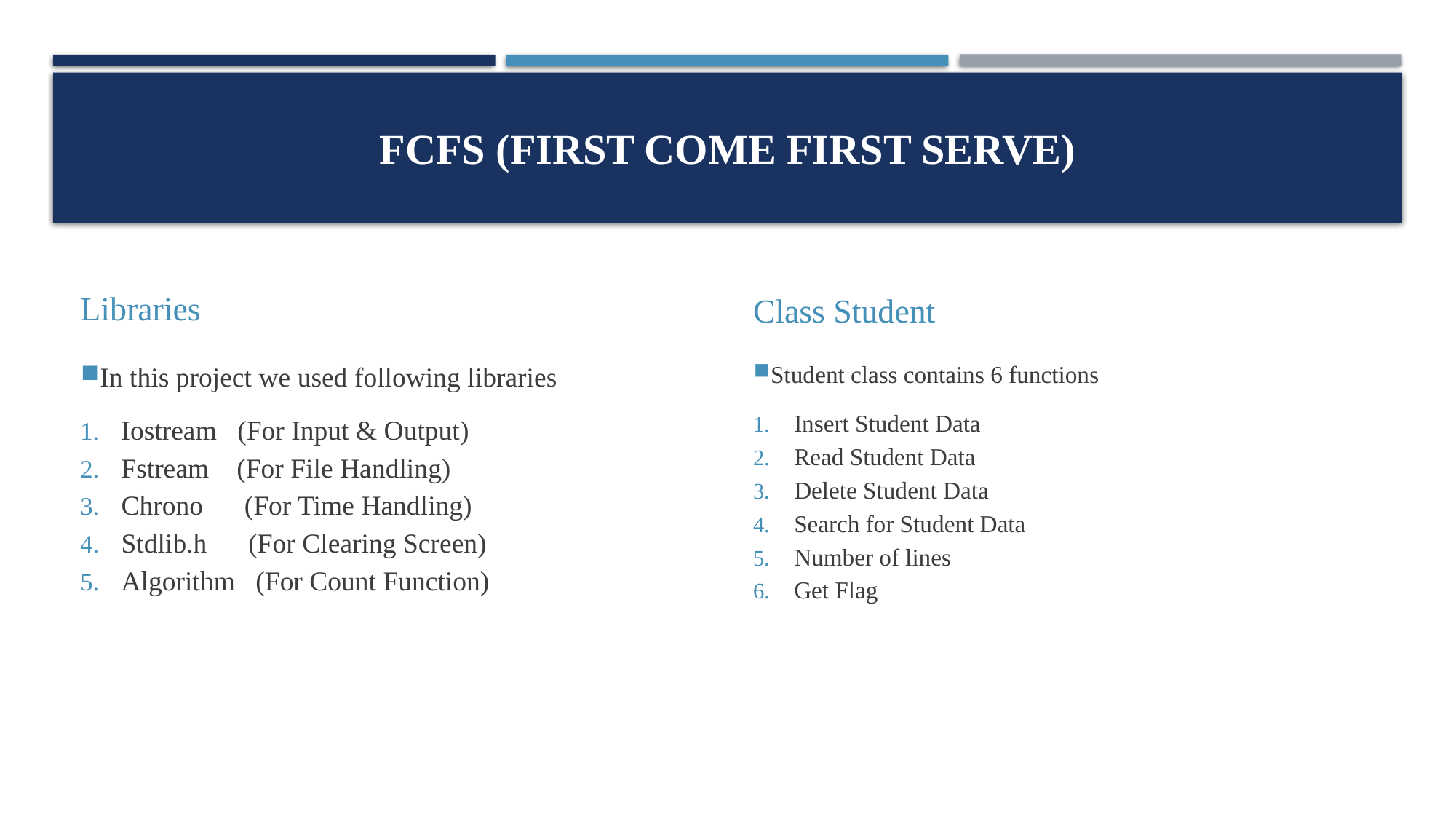

# FCFS (First Come First Serve)
Libraries
Class Student
In this project we used following libraries
Iostream   (For Input & Output)
Fstream    (For File Handling)
Chrono      (For Time Handling)
Stdlib.h      (For Clearing Screen)
Algorithm   (For Count Function)

Student class contains 6 functions
Insert Student Data
Read Student Data
Delete Student Data
Search for Student Data
Number of lines
Get Flag